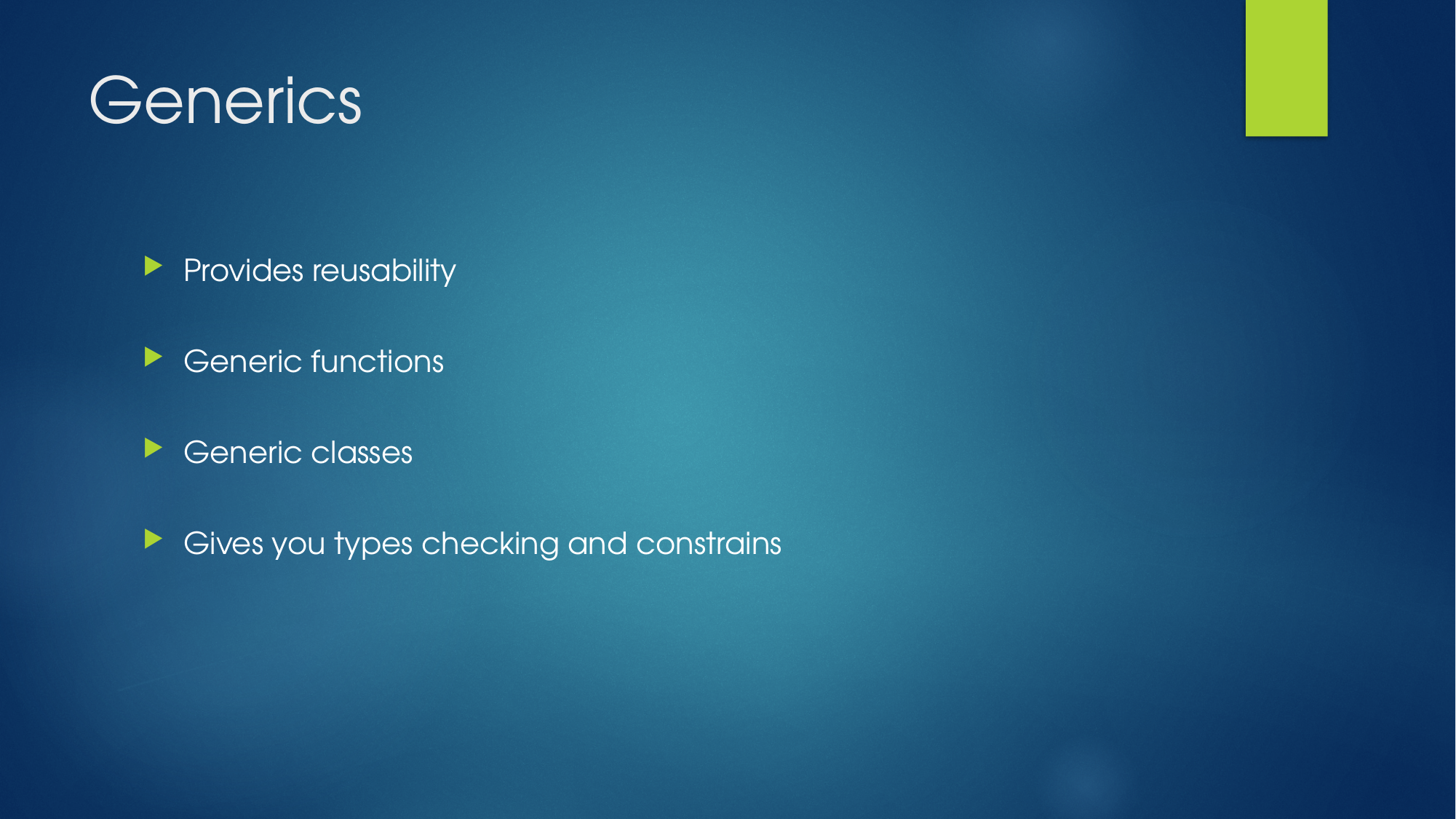

# Generics
Provides reusability
Generic functions
Generic classes
Gives you types checking and constrains